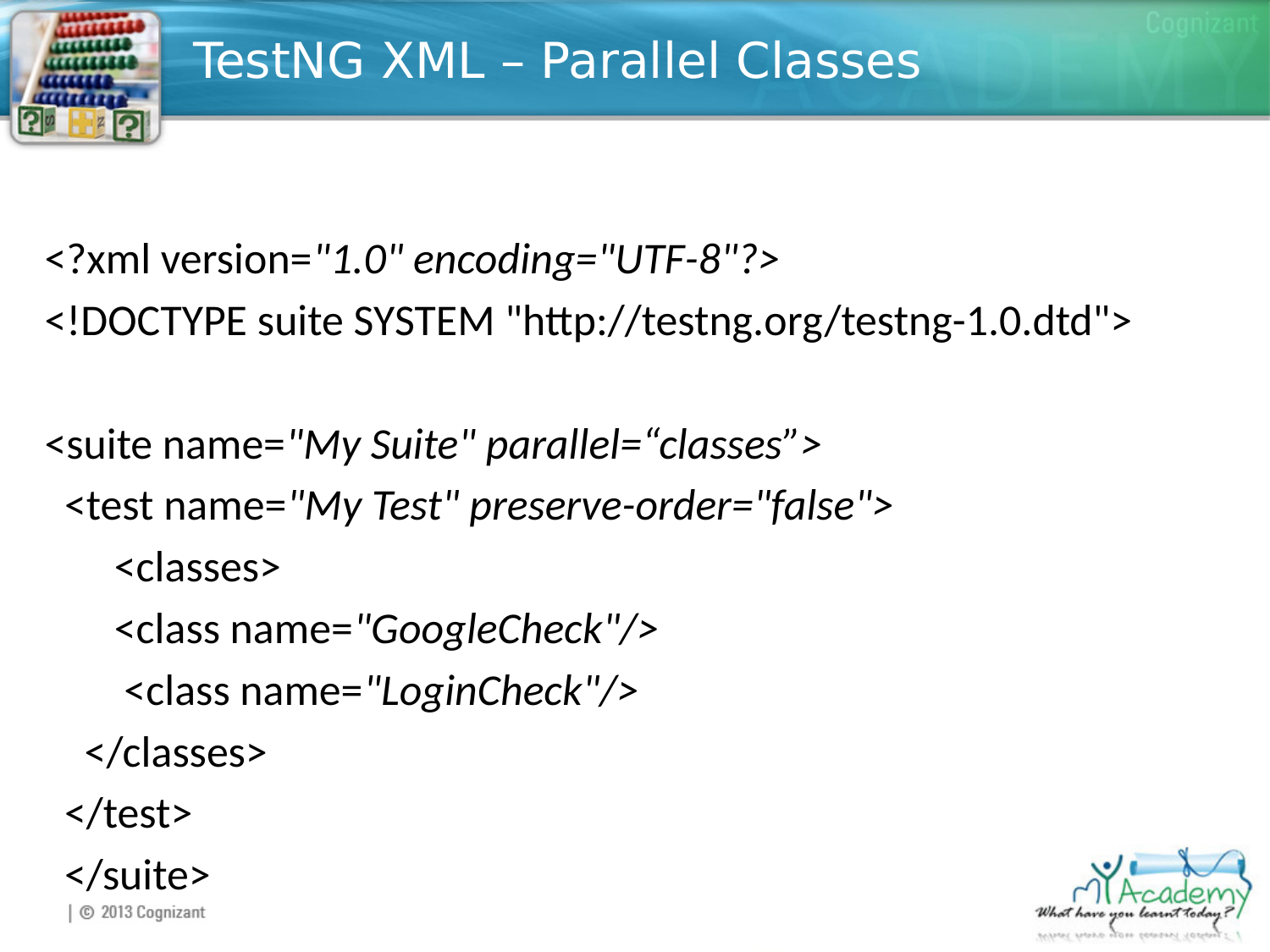

# TestNG XML – Parallel Classes
<?xml version="1.0" encoding="UTF-8"?>
<!DOCTYPE suite SYSTEM "http://testng.org/testng-1.0.dtd">

<suite name="My Suite" parallel=“classes”>
  <test name="My Test" preserve-order="false">
       <classes>
       <class name="GoogleCheck"/>
        <class name="LoginCheck"/>
    </classes>
  </test>
  </suite>